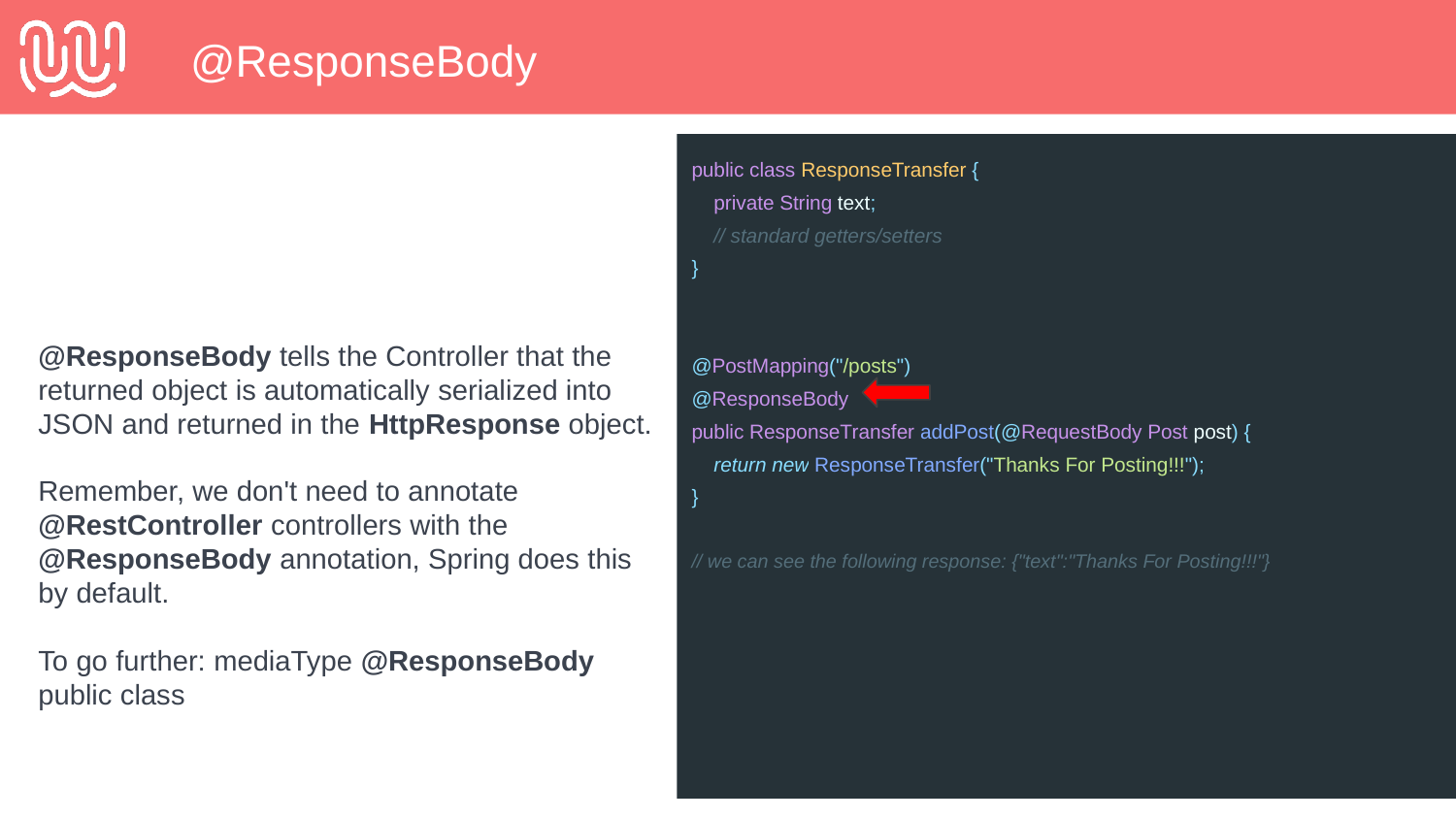

@ResponseBody

@ResponseBody tells the Controller that the returned object is automatically serialized into JSON and returned in the HttpResponse object.

Remember, we don't need to annotate @RestController controllers with the @ResponseBody annotation, Spring does this by default.

To go further: mediaType @ResponseBody public class
public class ResponseTransfer {
    private String text;
    // standard getters/setters
}

@PostMapping("/posts")
@ResponseBody
public ResponseTransfer addPost(@RequestBody Post post) {
    return new ResponseTransfer("Thanks For Posting!!!");
}

// we can see the following response: {"text":"Thanks For Posting!!!"}